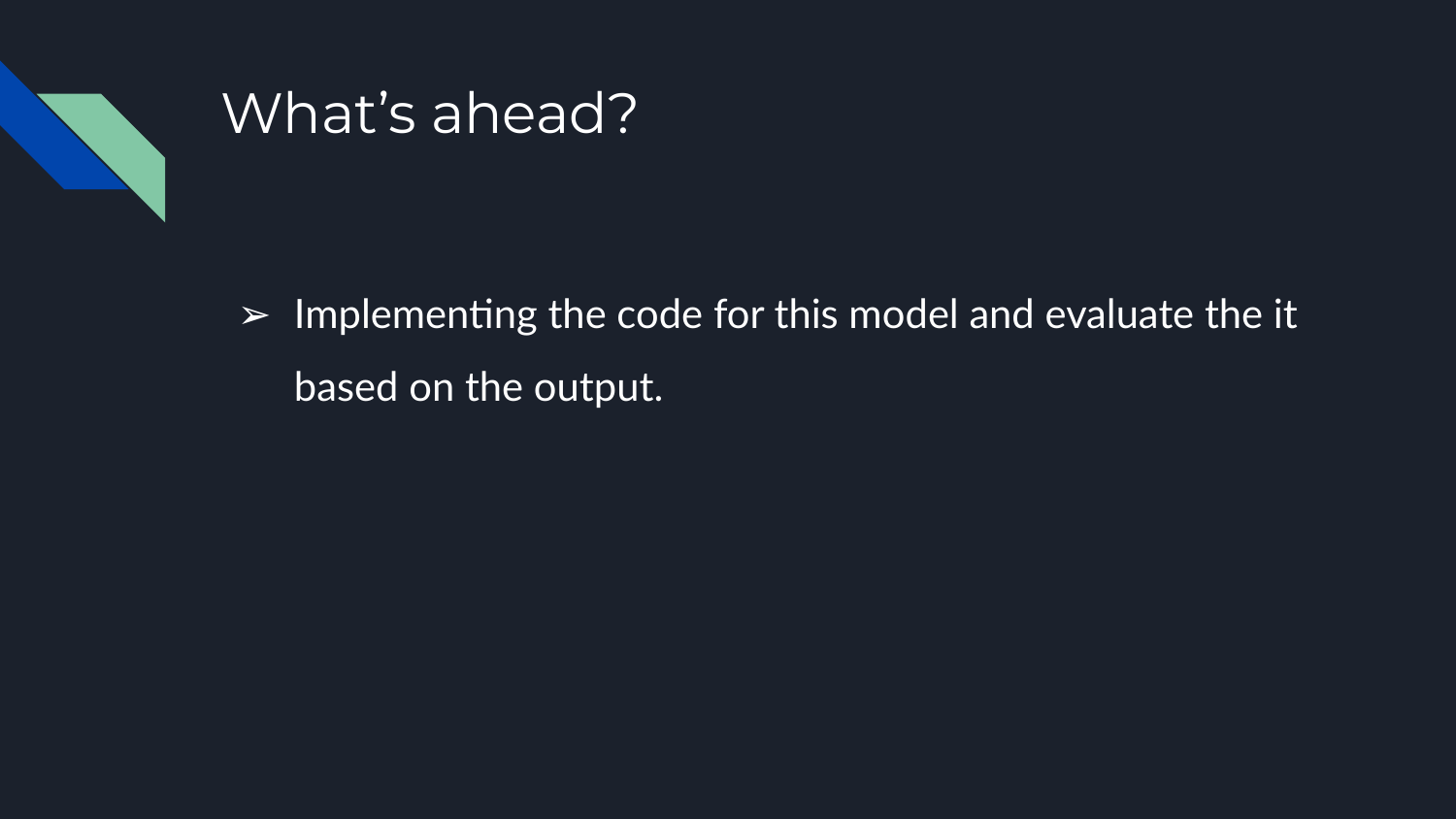

# What’s ahead?
Implementing the code for this model and evaluate the it based on the output.